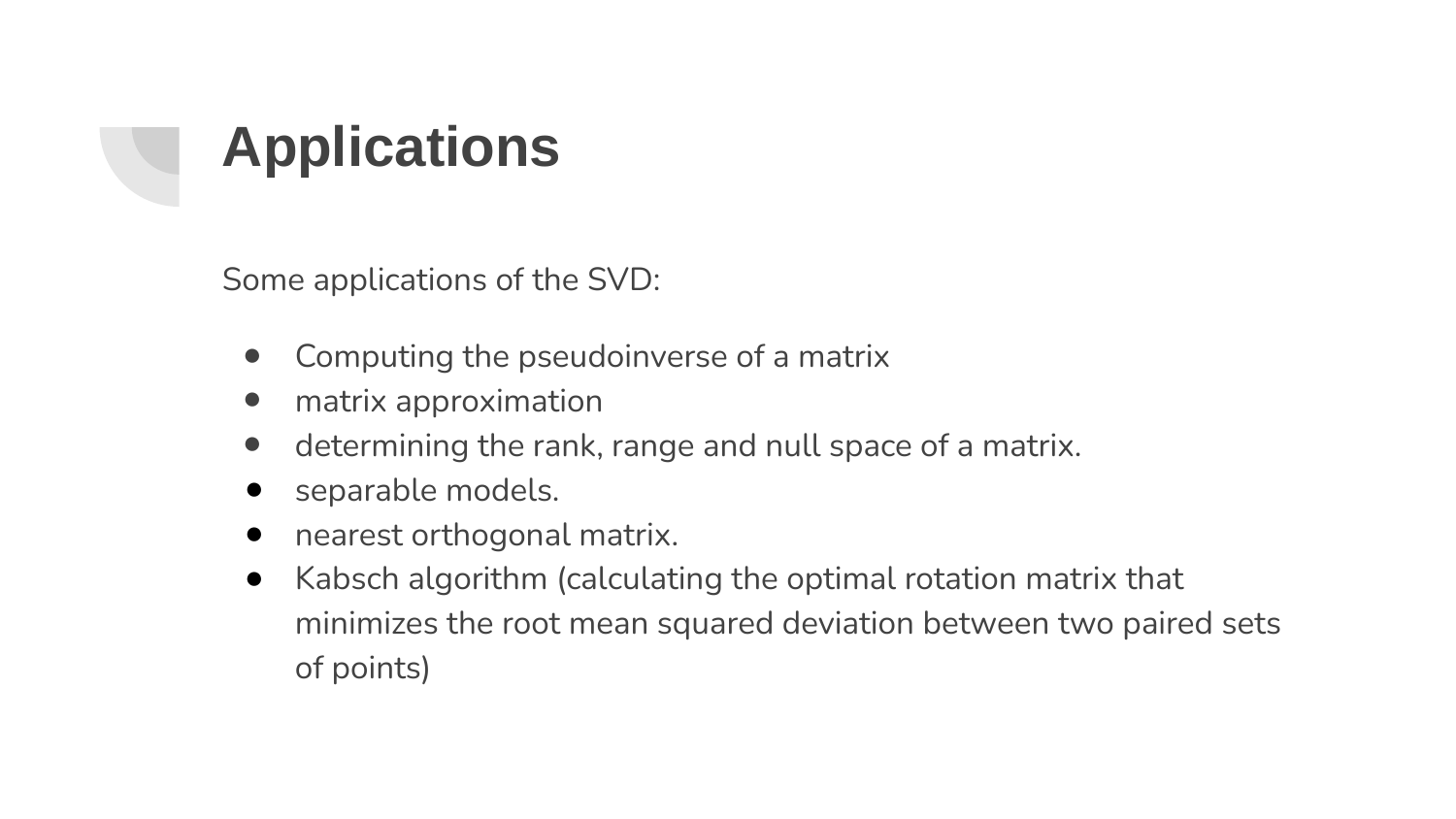

# Applications
Some applications of the SVD:
Computing the pseudoinverse of a matrix
matrix approximation
determining the rank, range and null space of a matrix.
separable models.
nearest orthogonal matrix.
Kabsch algorithm (calculating the optimal rotation matrix that minimizes the root mean squared deviation between two paired sets of points)